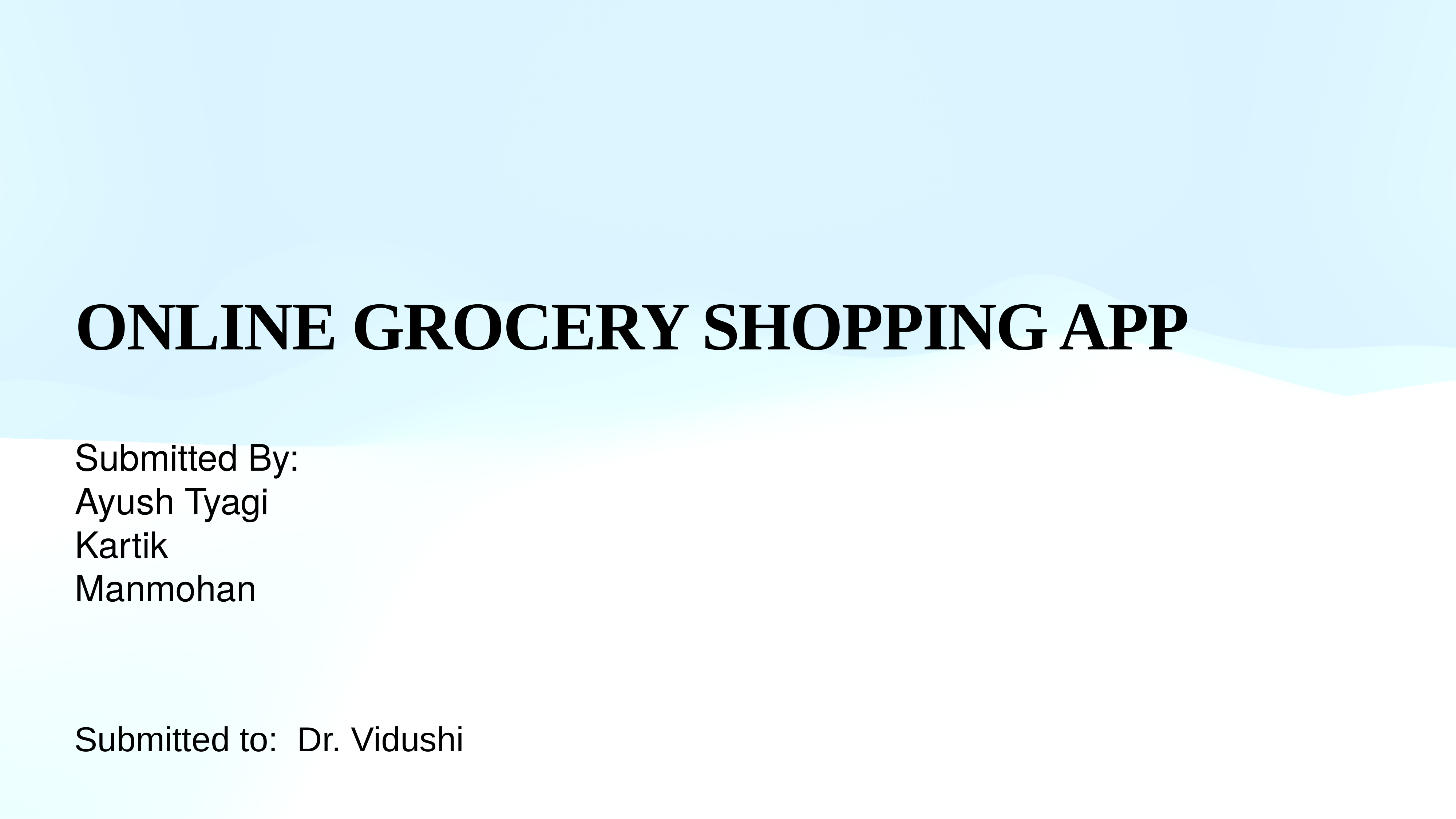

# ONLINE GROCERY SHOPPING APP

Submitted By:
Ayush Tyagi
Kartik
Manmohan

Submitted to:  Dr. Vidushi